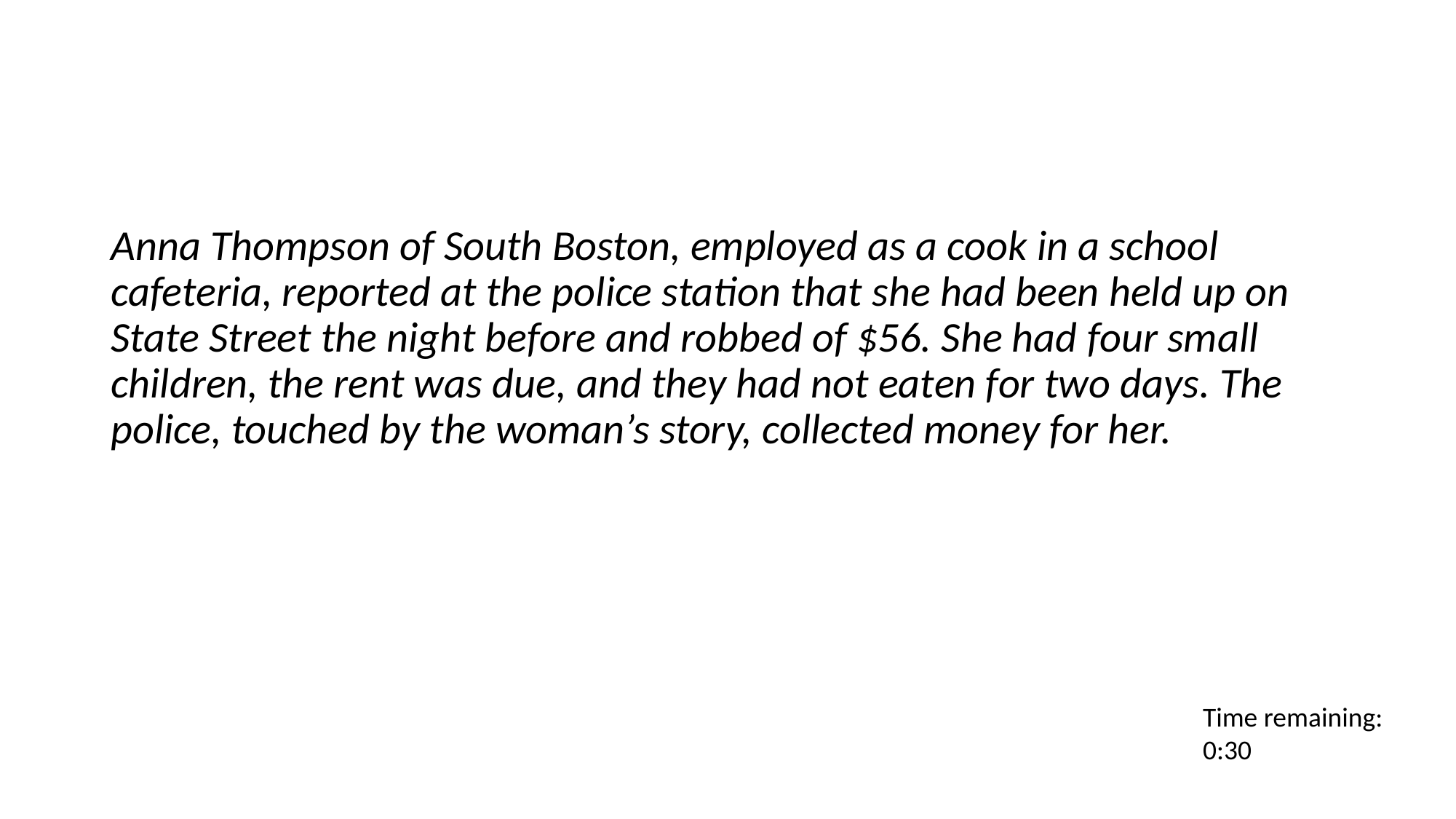

Anna Thompson of South Boston, employed as a cook in a school cafeteria, reported at the police station that she had been held up on State Street the night before and robbed of $56. She had four small children, the rent was due, and they had not eaten for two days. The police, touched by the woman’s story, collected money for her.
Time remaining:
0:30